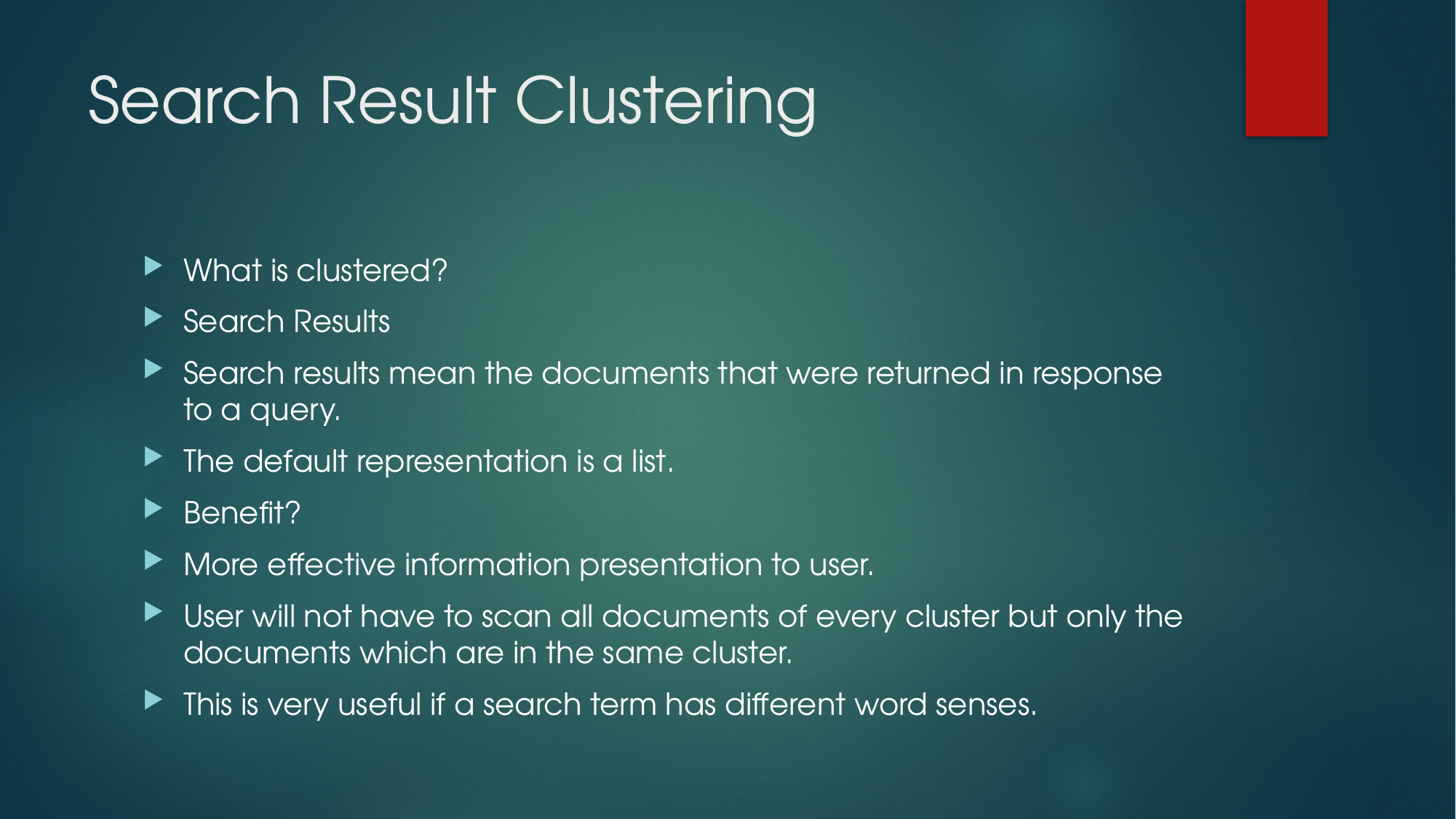

# Search Result Clustering
What is clustered?
Search Results
Search results mean the documents that were returned in response to a query.
The default representation is a list.
Benefit?
More effective information presentation to user.
User will not have to scan all documents of every cluster but only the documents which are in the same cluster.
This is very useful if a search term has different word senses.